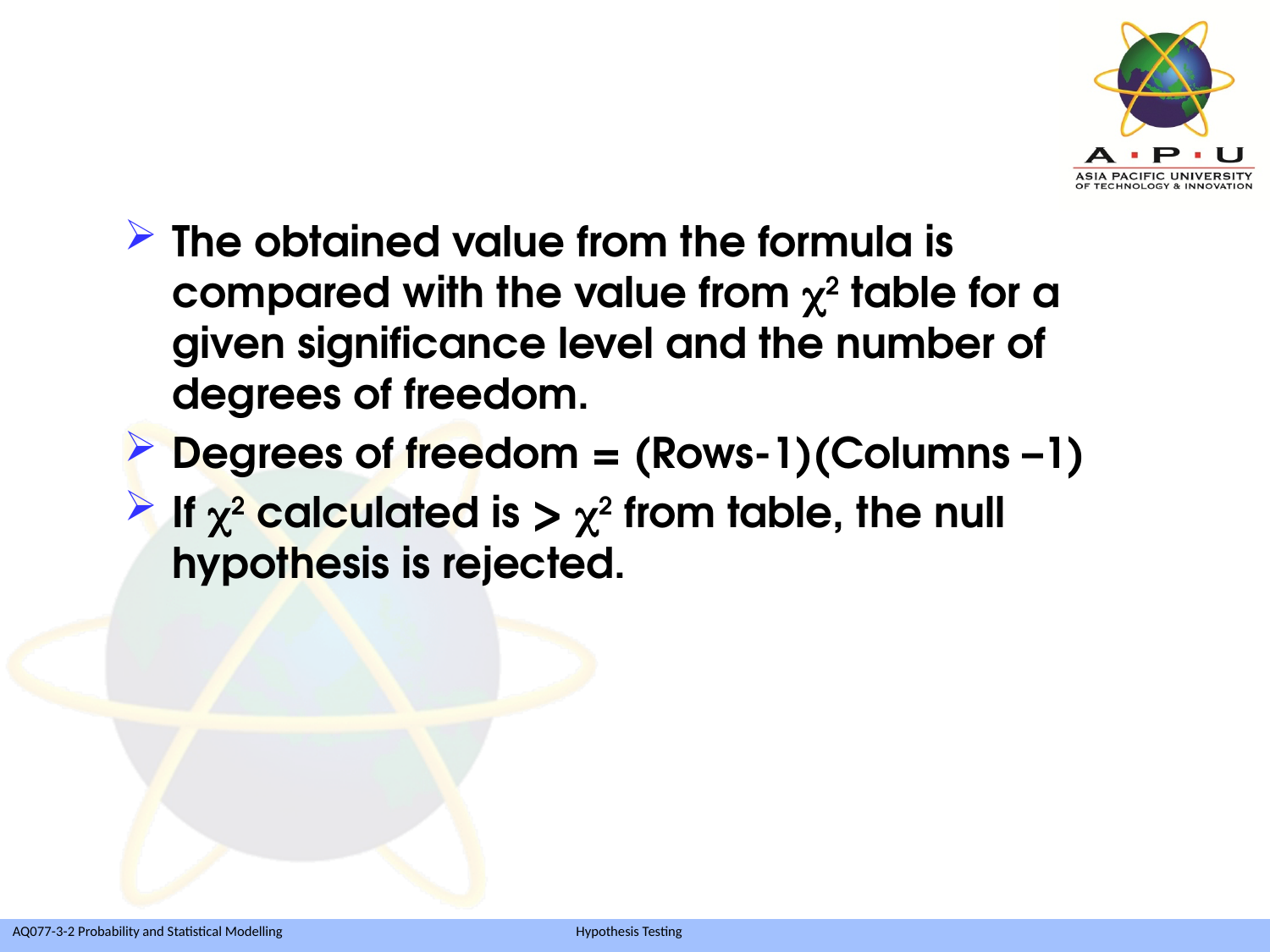

The obtained value from the formula is compared with the value from χ2 table for a given significance level and the number of degrees of freedom.
Degrees of freedom = (Rows-1)(Columns –1)
If χ2 calculated is > χ2 from table, the null hypothesis is rejected.